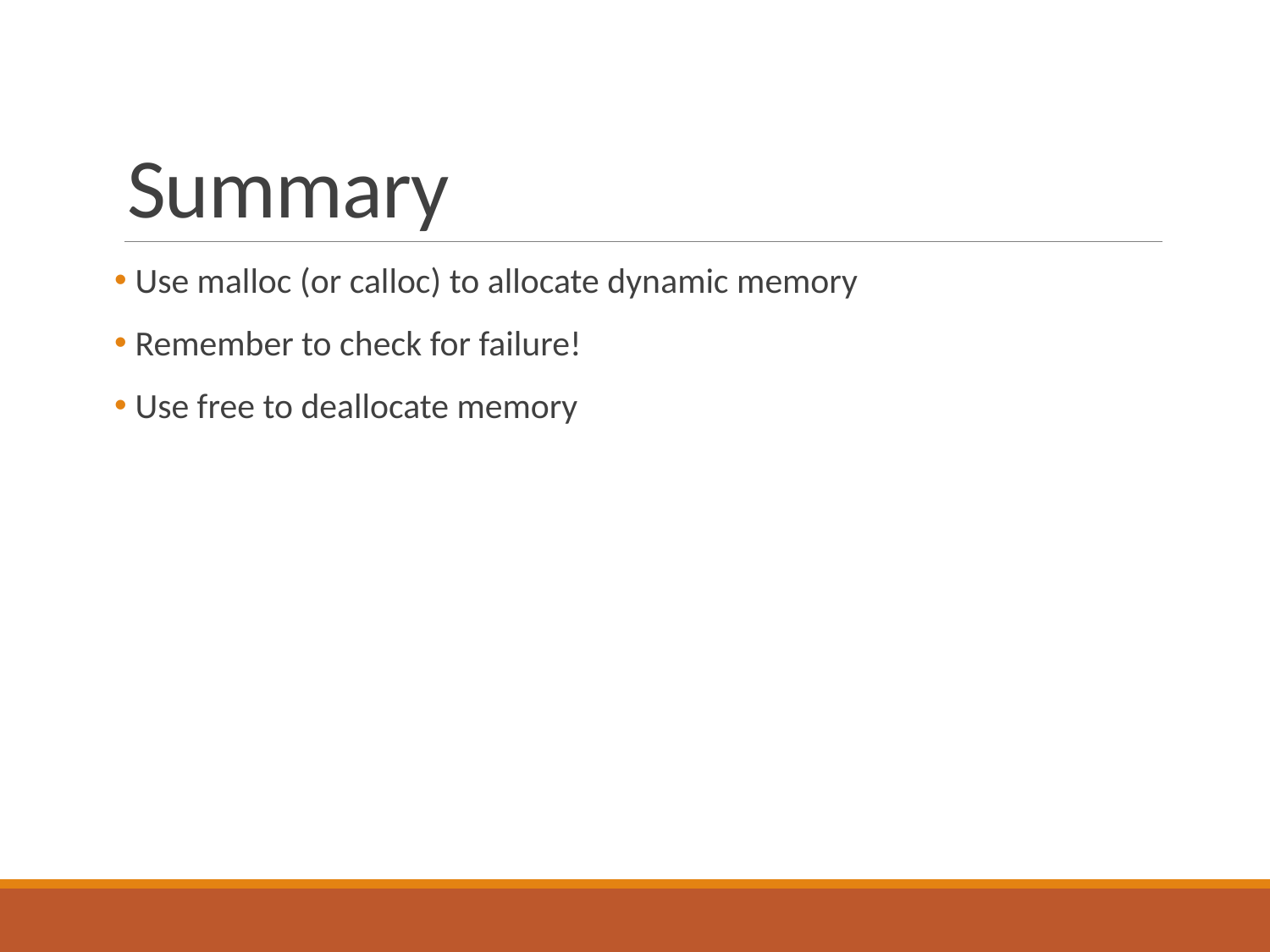

# Summary
 Use malloc (or calloc) to allocate dynamic memory
 Remember to check for failure!
 Use free to deallocate memory